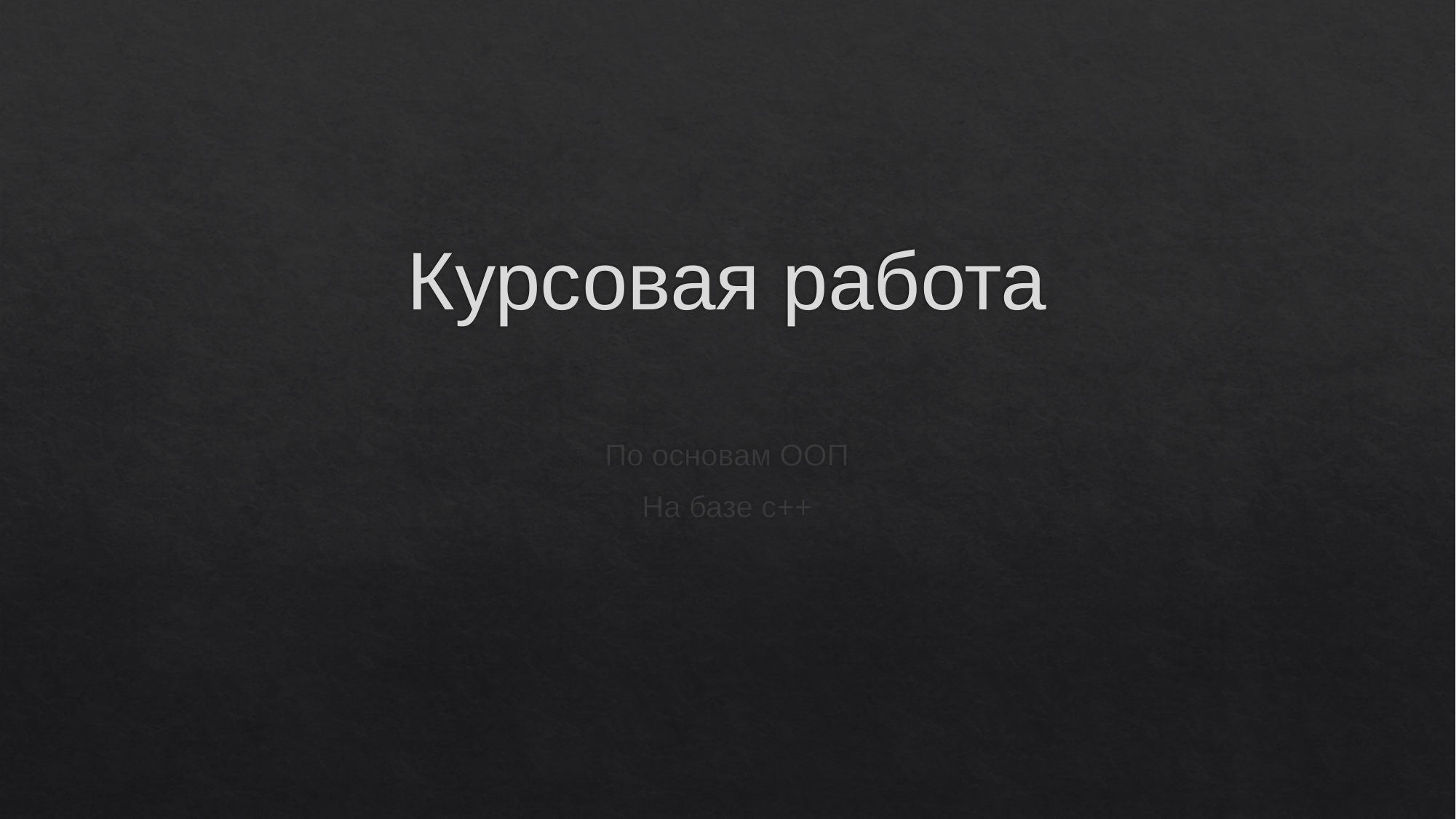

# Курсовая работа
По основам ООП
На базе c++